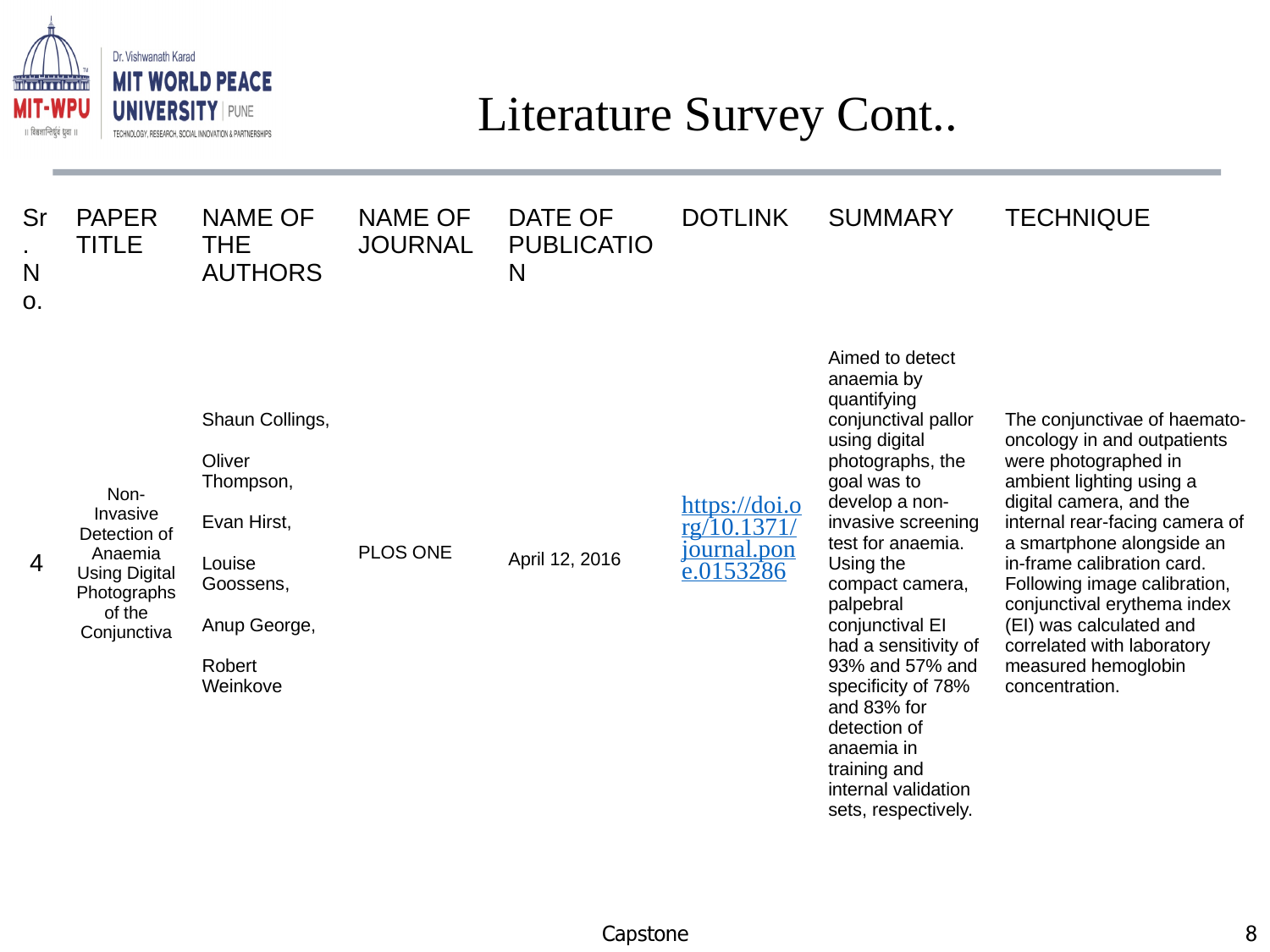

# Literature Survey Cont..
| Sr. No. | PAPER TITLE | NAME OF THE AUTHORS | NAME OF JOURNAL | DATE OF PUBLICATION | DOTLINK | SUMMARY | TECHNIQUE |
| --- | --- | --- | --- | --- | --- | --- | --- |
| 4 | Non-Invasive Detection of Anaemia Using Digital Photographs of the Conjunctiva | Shaun Collings, Oliver Thompson, Evan Hirst, Louise Goossens, Anup George, Robert Weinkove | PLOS ONE | April 12, 2016 | https://doi.org/10.1371/journal.pone.0153286 | Aimed to detect anaemia by quantifying conjunctival pallor using digital photographs, the goal was to develop a non-invasive screening test for anaemia. Using the compact camera, palpebral conjunctival EI had a sensitivity of 93% and 57% and specificity of 78% and 83% for detection of anaemia in training and internal validation sets, respectively. | The conjunctivae of haemato-oncology in and outpatients were photographed in ambient lighting using a digital camera, and the internal rear-facing camera of a smartphone alongside an in-frame calibration card. Following image calibration, conjunctival erythema index (EI) was calculated and correlated with laboratory measured hemoglobin concentration. |

Capstone
8